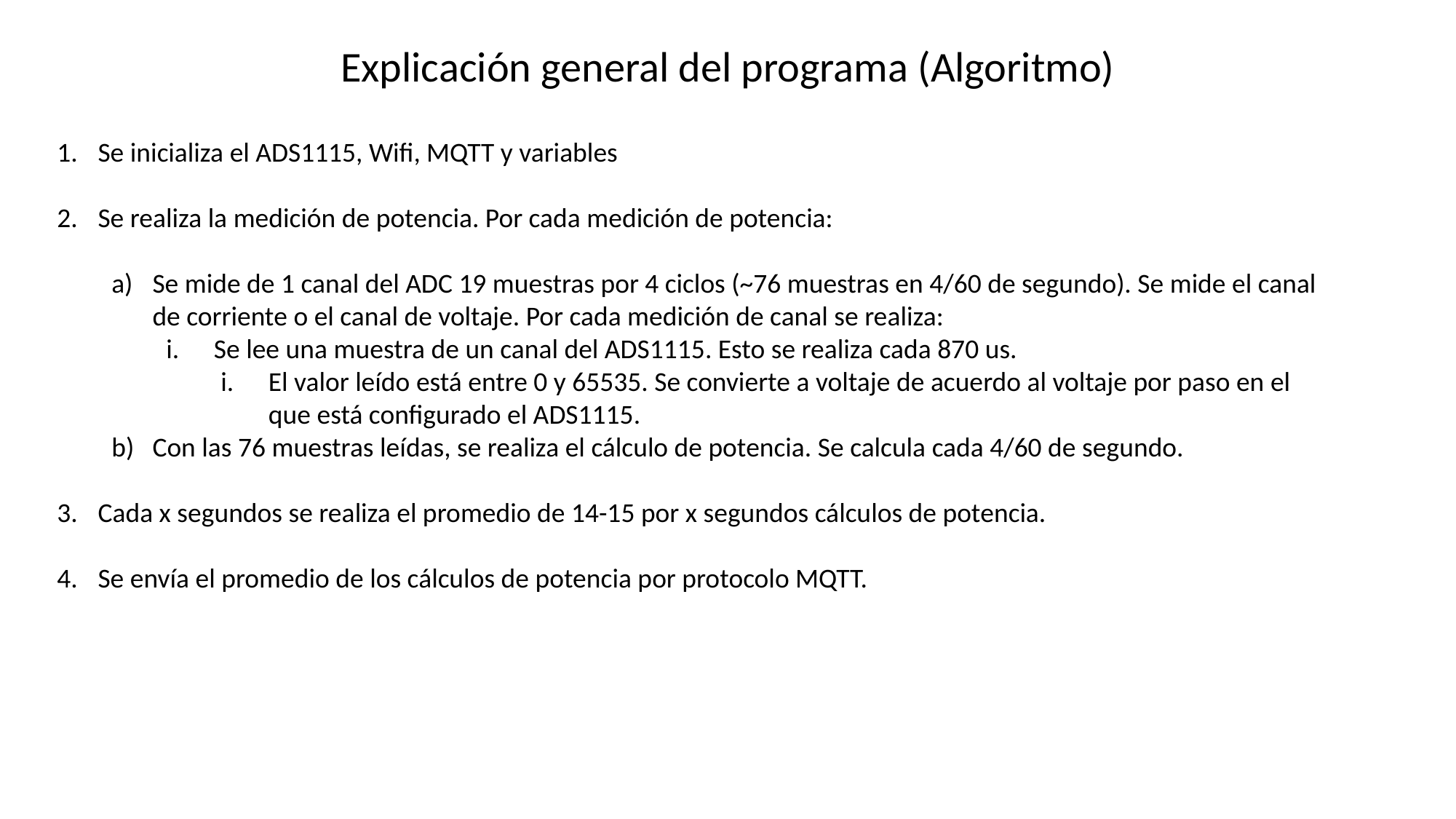

Explicación general del programa (Algoritmo)

Se inicializa el ADS1115, Wifi, MQTT y variables

Se realiza la medición de potencia. Por cada medición de potencia:

Se mide de 1 canal del ADC 19 muestras por 4 ciclos (~76 muestras en 4/60 de segundo). Se mide el canal de corriente o el canal de voltaje. Por cada medición de canal se realiza:
Se lee una muestra de un canal del ADS1115. Esto se realiza cada 870 us.
El valor leído está entre 0 y 65535. Se convierte a voltaje de acuerdo al voltaje por paso en el que está configurado el ADS1115.
Con las 76 muestras leídas, se realiza el cálculo de potencia. Se calcula cada 4/60 de segundo.

Cada x segundos se realiza el promedio de 14-15 por x segundos cálculos de potencia.

Se envía el promedio de los cálculos de potencia por protocolo MQTT.